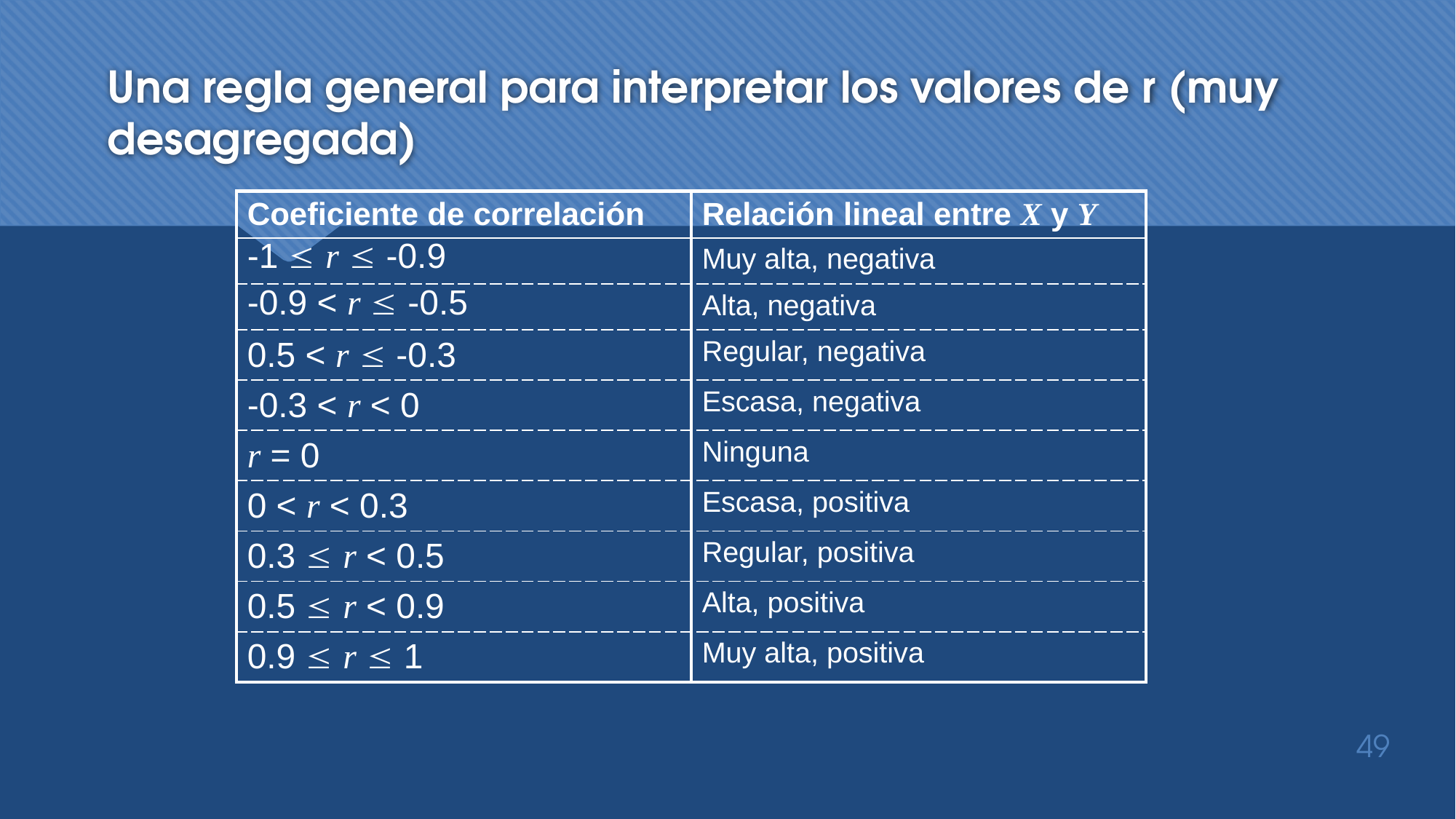

# Una regla general para interpretar los valores de r (muy desagregada)
| Coeficiente de correlación | Relación lineal entre X y Y |
| --- | --- |
| -1 ≤ r ≤ -0.9 | Muy alta, negativa |
| -0.9 < r ≤ -0.5 | Alta, negativa |
| 0.5 < r ≤ -0.3 | Regular, negativa |
| -0.3 < r < 0 | Escasa, negativa |
| r = 0 | Ninguna |
| 0 < r < 0.3 | Escasa, positiva |
| 0.3 ≤ r < 0.5 | Regular, positiva |
| 0.5 ≤ r < 0.9 | Alta, positiva |
| 0.9 ≤ r ≤ 1 | Muy alta, positiva |
49